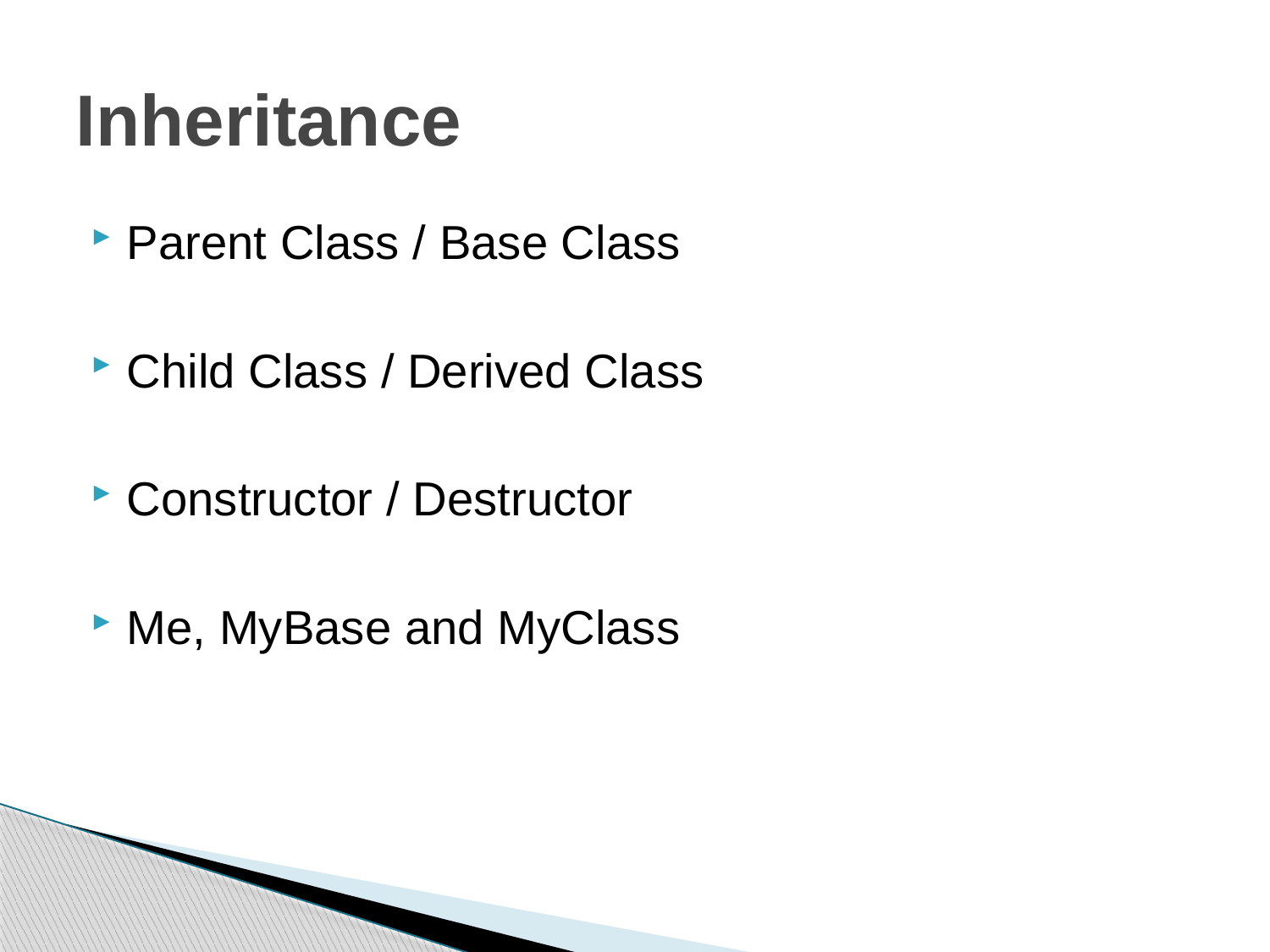

# Inheritance
Parent Class / Base Class

Child Class / Derived Class

Constructor / Destructor

Me, MyBase and MyClass